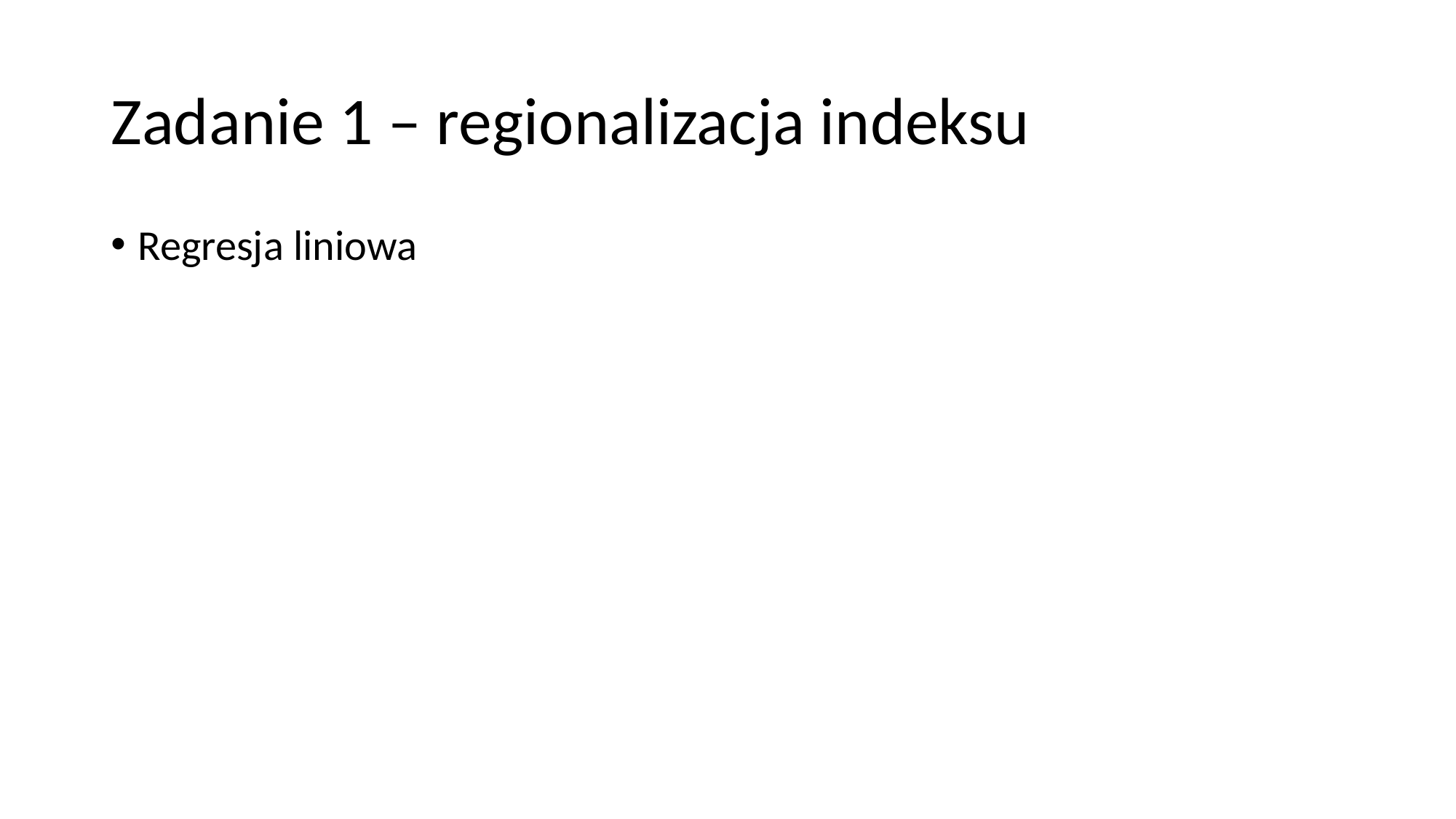

# Zadanie 1 – regionalizacja indeksu
Regresja liniowa